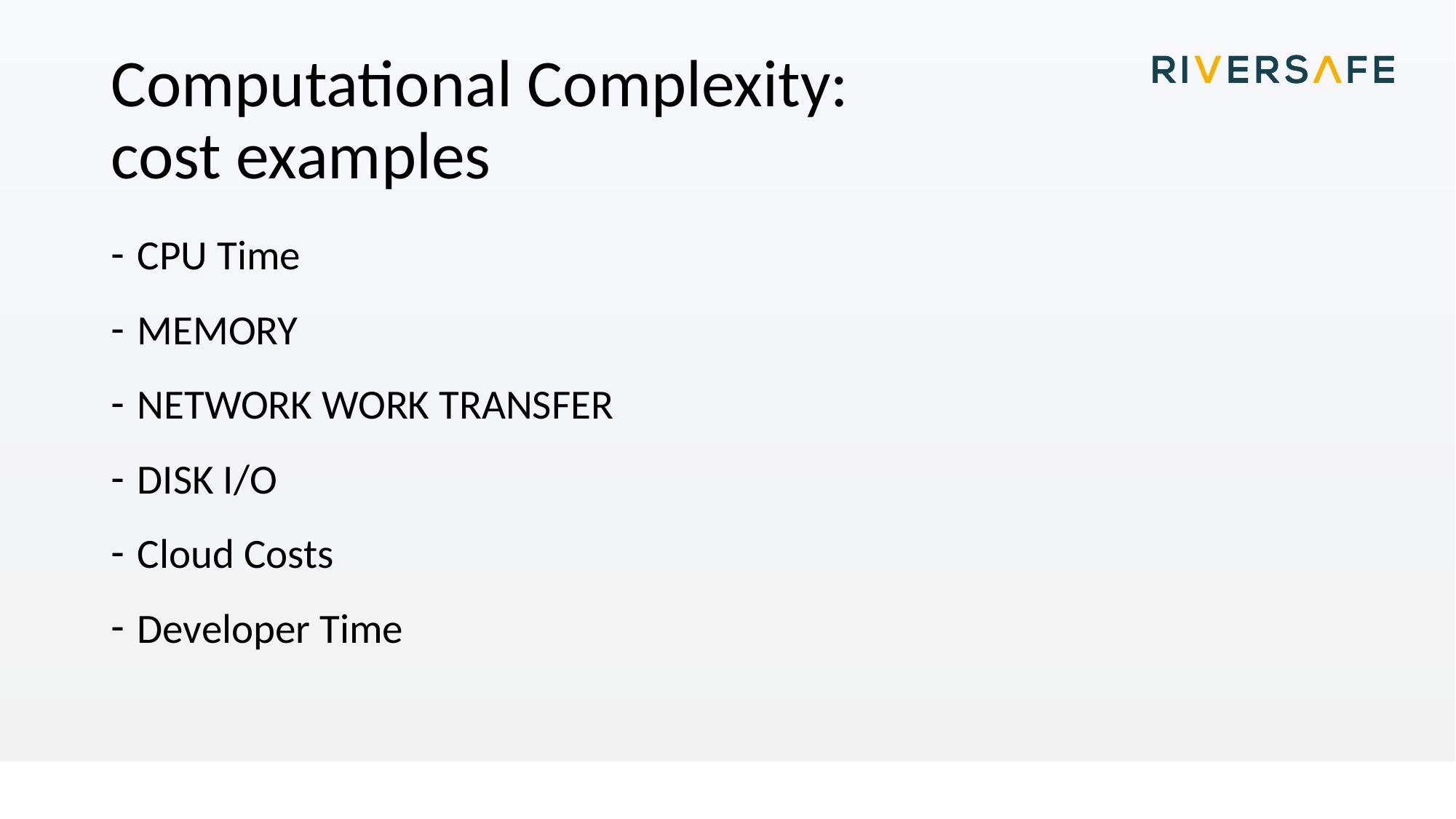

# Computational Complexity: cost examples

CPU Time
MEMORY
NETWORK WORK TRANSFER
DISK I/O
Cloud Costs
Developer Time